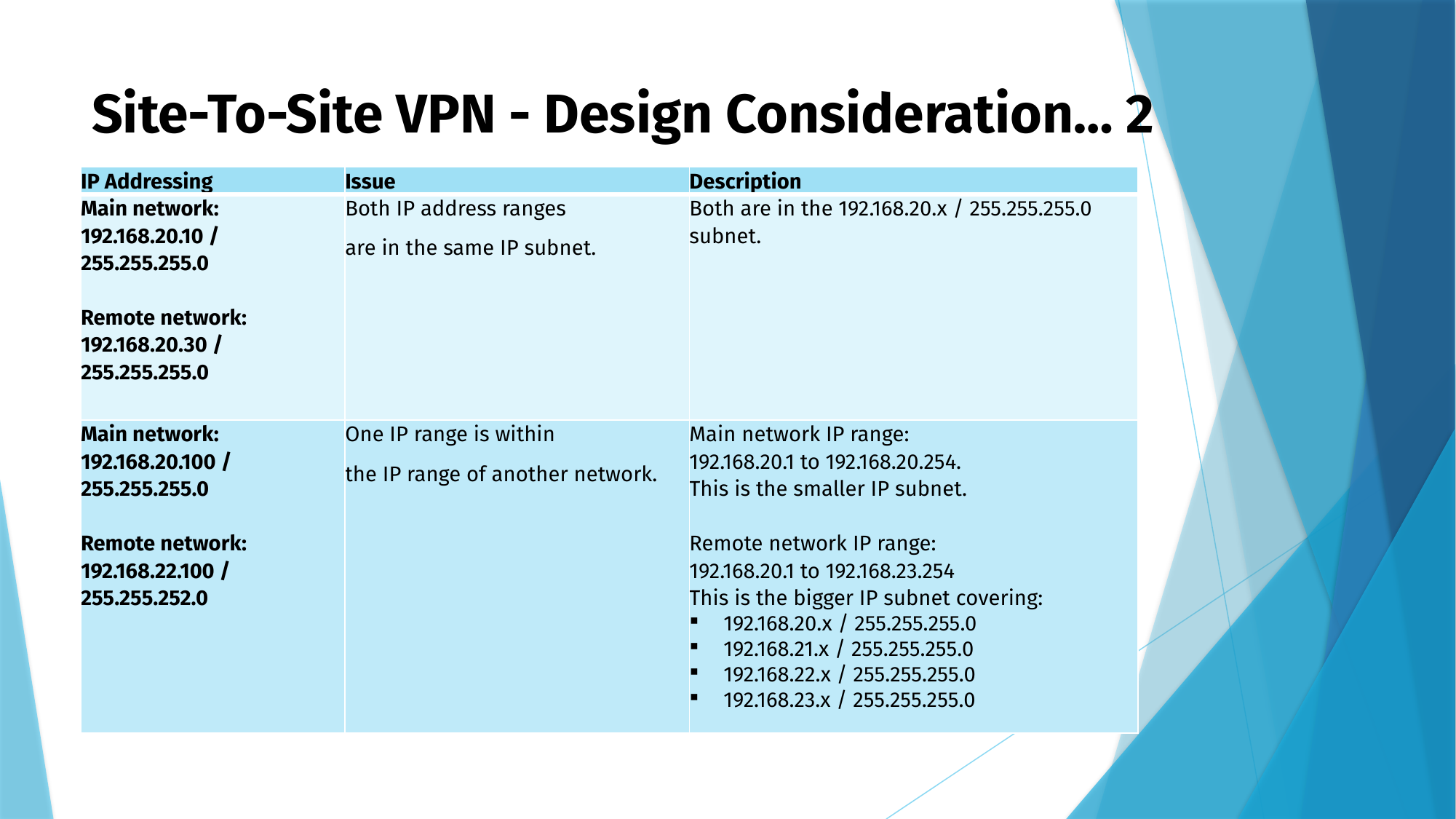

# Site-To-Site VPN - Design Consideration… 2
| IP Addressing | Issue | Description |
| --- | --- | --- |
| Main network: 192.168.20.10 / 255.255.255.0 Remote network: 192.168.20.30 / 255.255.255.0 | Both IP address ranges are in the same IP subnet. | Both are in the 192.168.20.x / 255.255.255.0 subnet. |
| Main network: 192.168.20.100 / 255.255.255.0 Remote network: 192.168.22.100 / 255.255.252.0 | One IP range is within the IP range of another network. | Main network IP range: 192.168.20.1 to 192.168.20.254. This is the smaller IP subnet. Remote network IP range: 192.168.20.1 to 192.168.23.254 This is the bigger IP subnet covering: 192.168.20.x / 255.255.255.0 192.168.21.x / 255.255.255.0 192.168.22.x / 255.255.255.0 192.168.23.x / 255.255.255.0 |